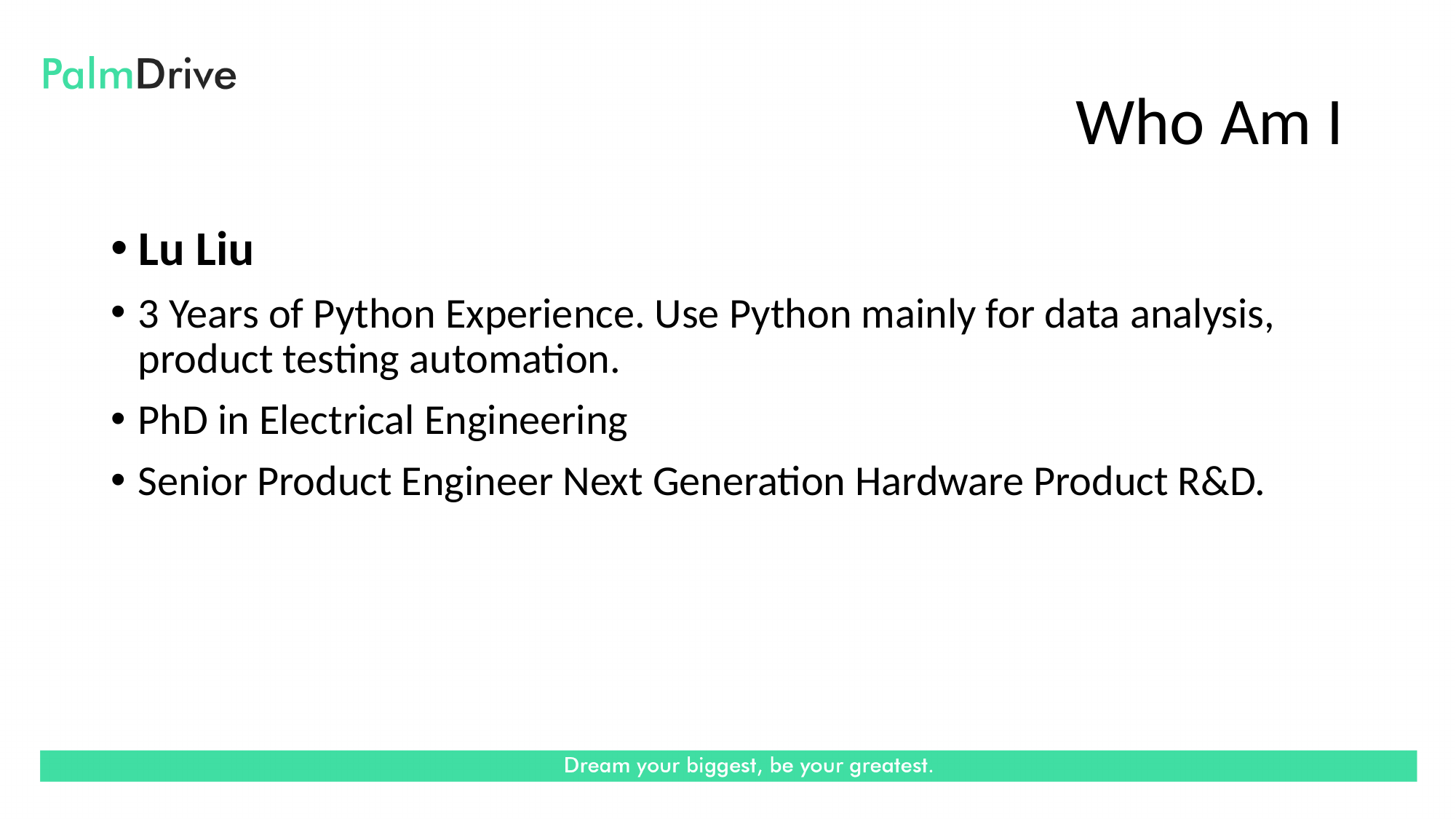

# Who Am I
Lu Liu
3 Years of Python Experience. Use Python mainly for data analysis, product testing automation.
PhD in Electrical Engineering
Senior Product Engineer Next Generation Hardware Product R&D.